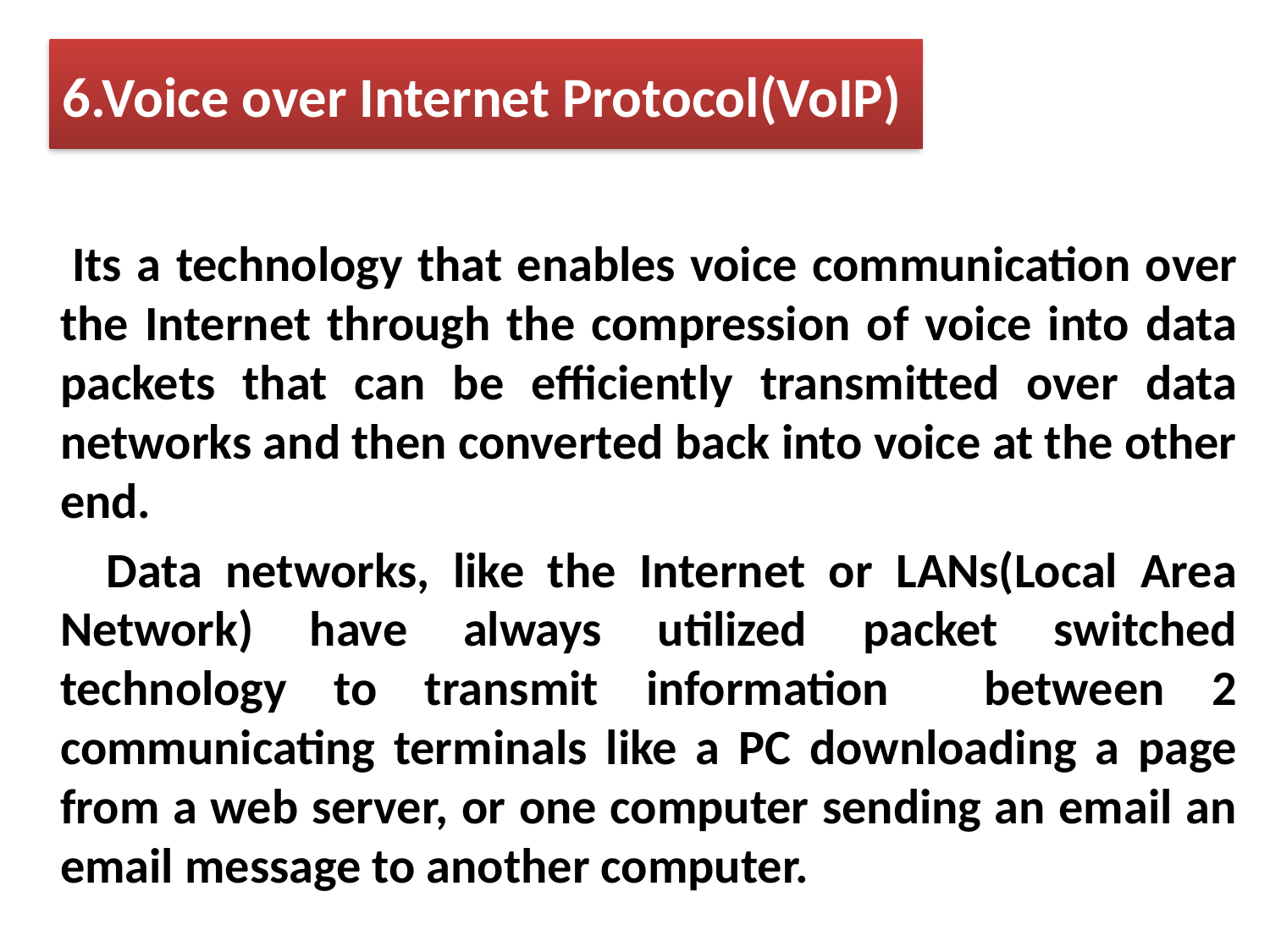

Its a technology that enables voice communication over the Internet through the compression of voice into data packets that can be efficiently transmitted over data networks and then converted back into voice at the other end.
    Data networks, like the Internet or LANs(Local Area Network) have always utilized packet switched technology to transmit information  between 2 communicating terminals like a PC downloading a page from a web server, or one computer sending an email an email message to another computer.
6.Voice over Internet Protocol(VoIP)